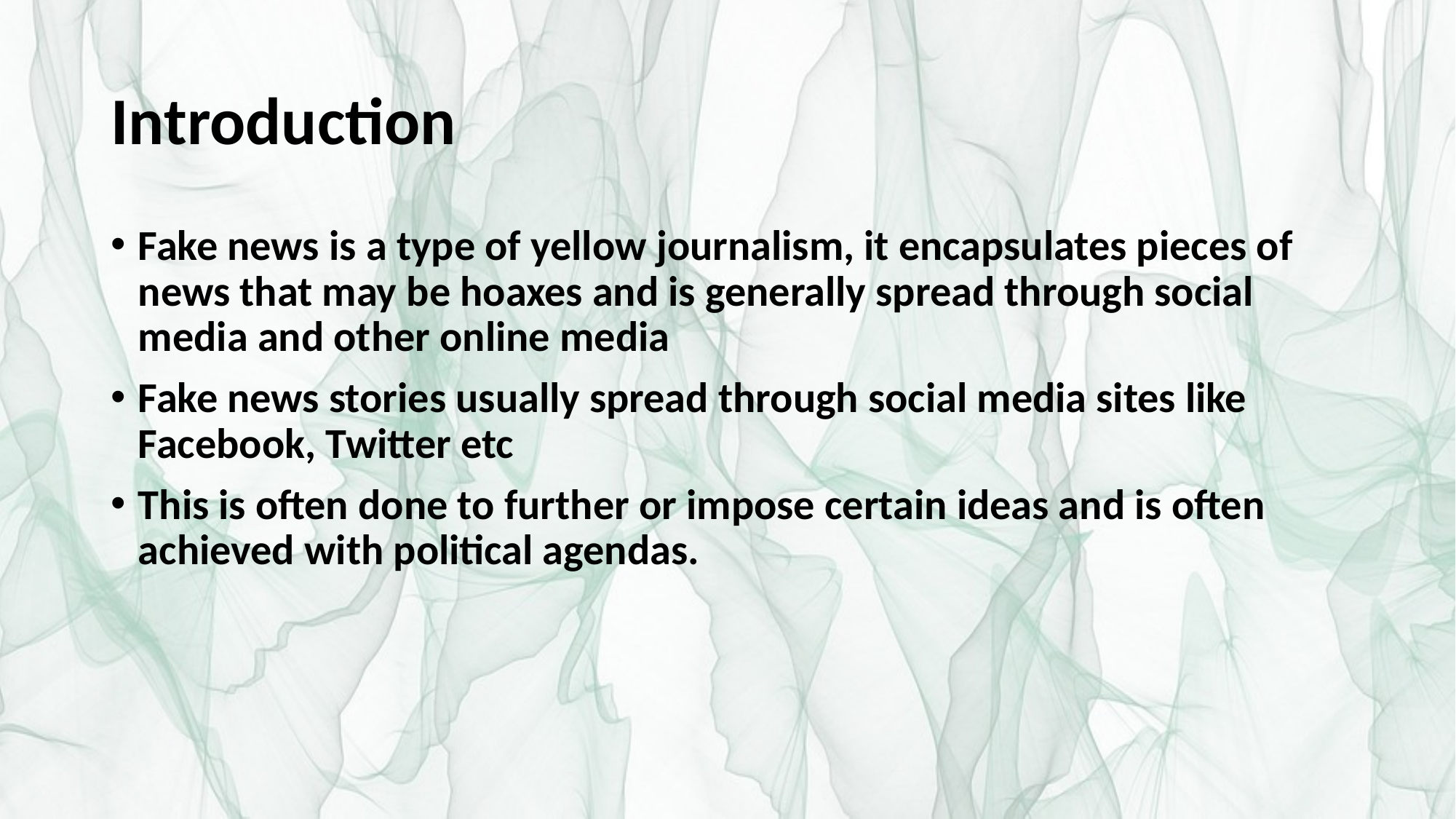

# Introduction
Fake news is a type of yellow journalism, it encapsulates pieces of news that may be hoaxes and is generally spread through social media and other online media
Fake news stories usually spread through social media sites like Facebook, Twitter etc
This is often done to further or impose certain ideas and is often achieved with political agendas.